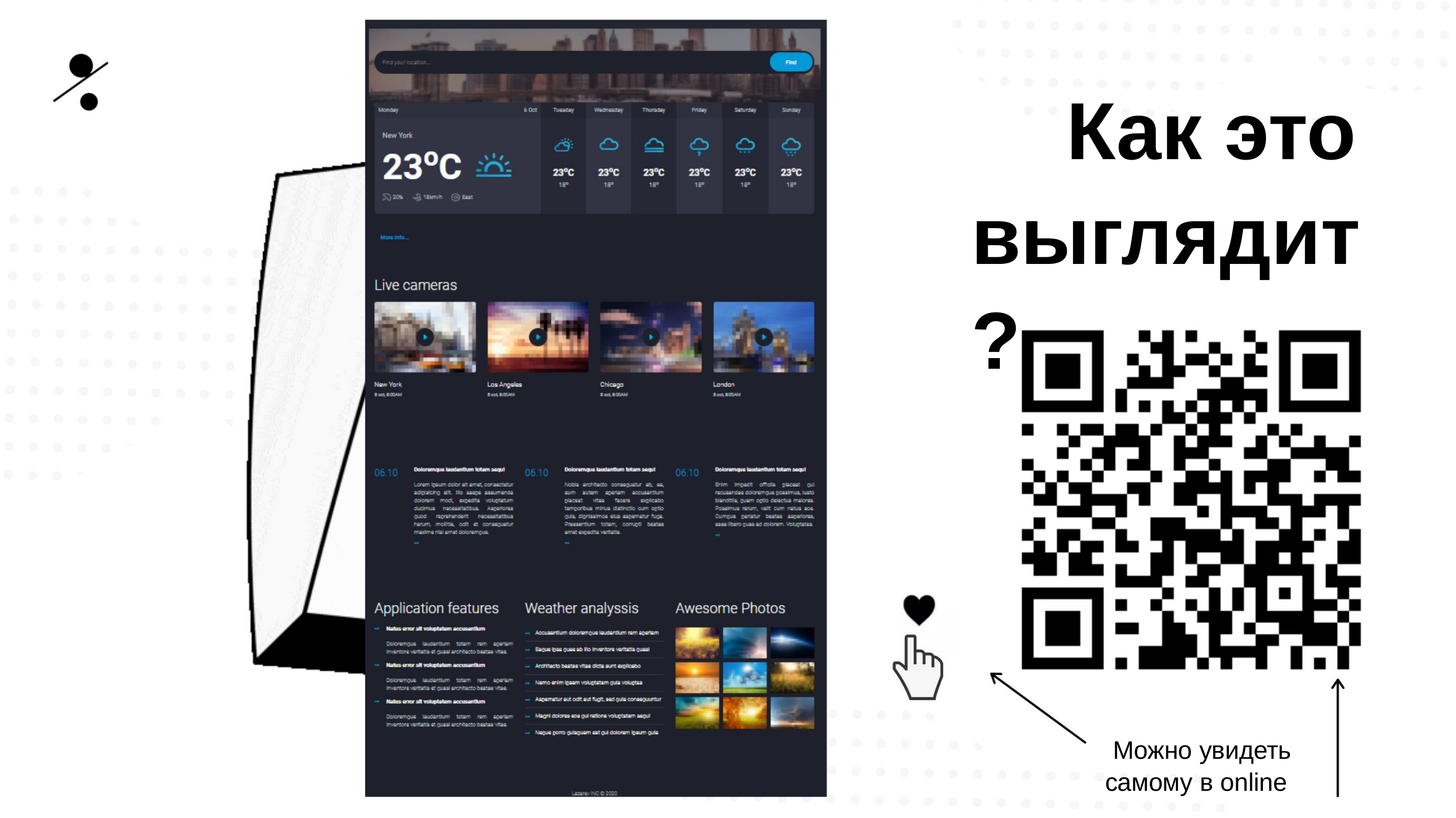

Как это
выглядит?
Можно увидеть
самому в online